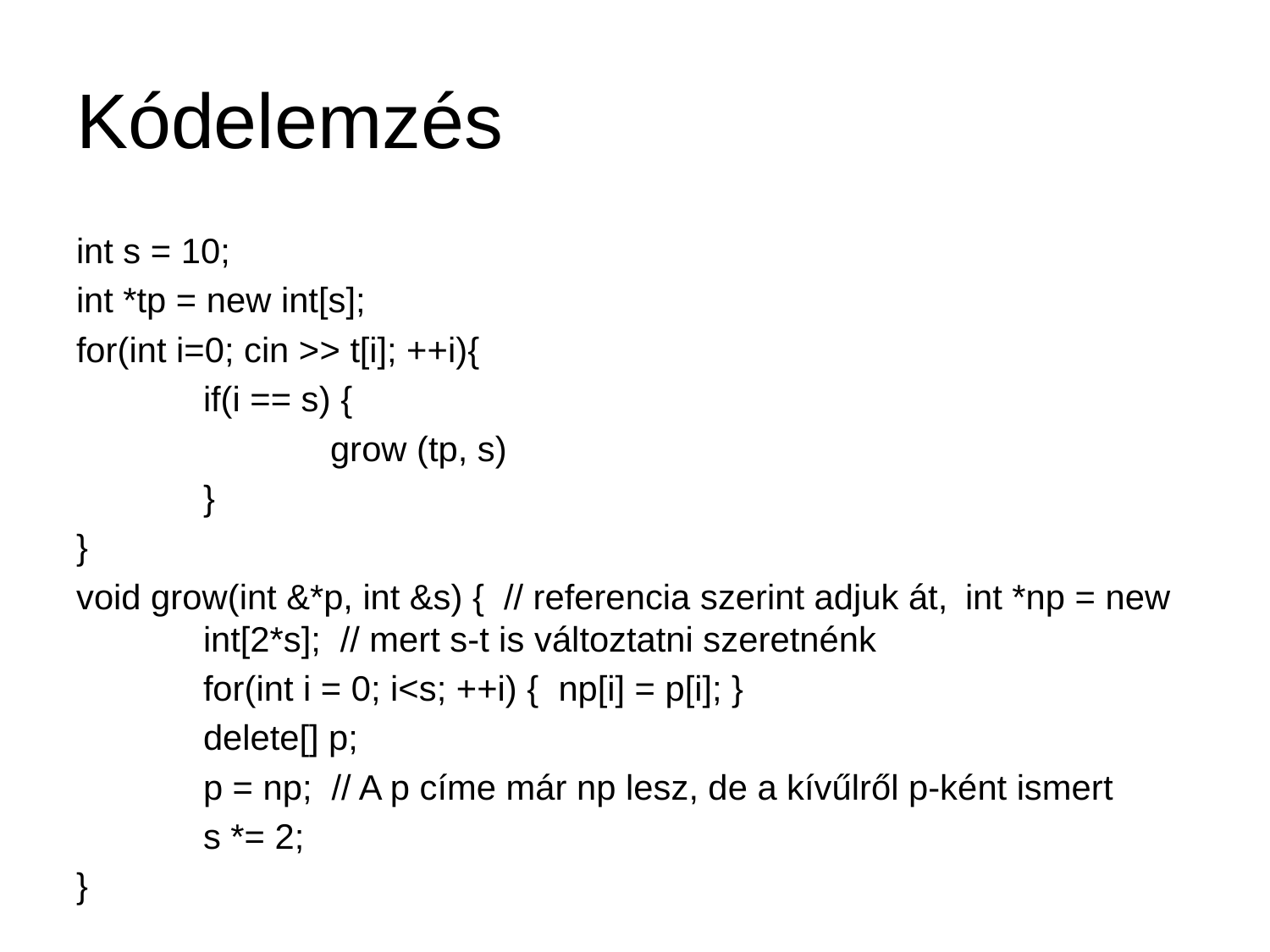

# Kódelemzés
int s = 10;
int *tp = new int[s];
for(int i=0; cin >> t[i]; ++i){
	if(i == s) {
		grow (tp, s)
	}
}
void grow(int &*p, int &s) {  // referencia szerint adjuk át, 	int *np = new 	int[2*s];  // mert s-t is változtatni szeretnénk
	for(int i = 0; i<s; ++i) {  np[i] = p[i]; }
	delete[] p;
	p = np;  // A p címe már np lesz, de a kívűlről p-ként ismert
	s *= 2;
}